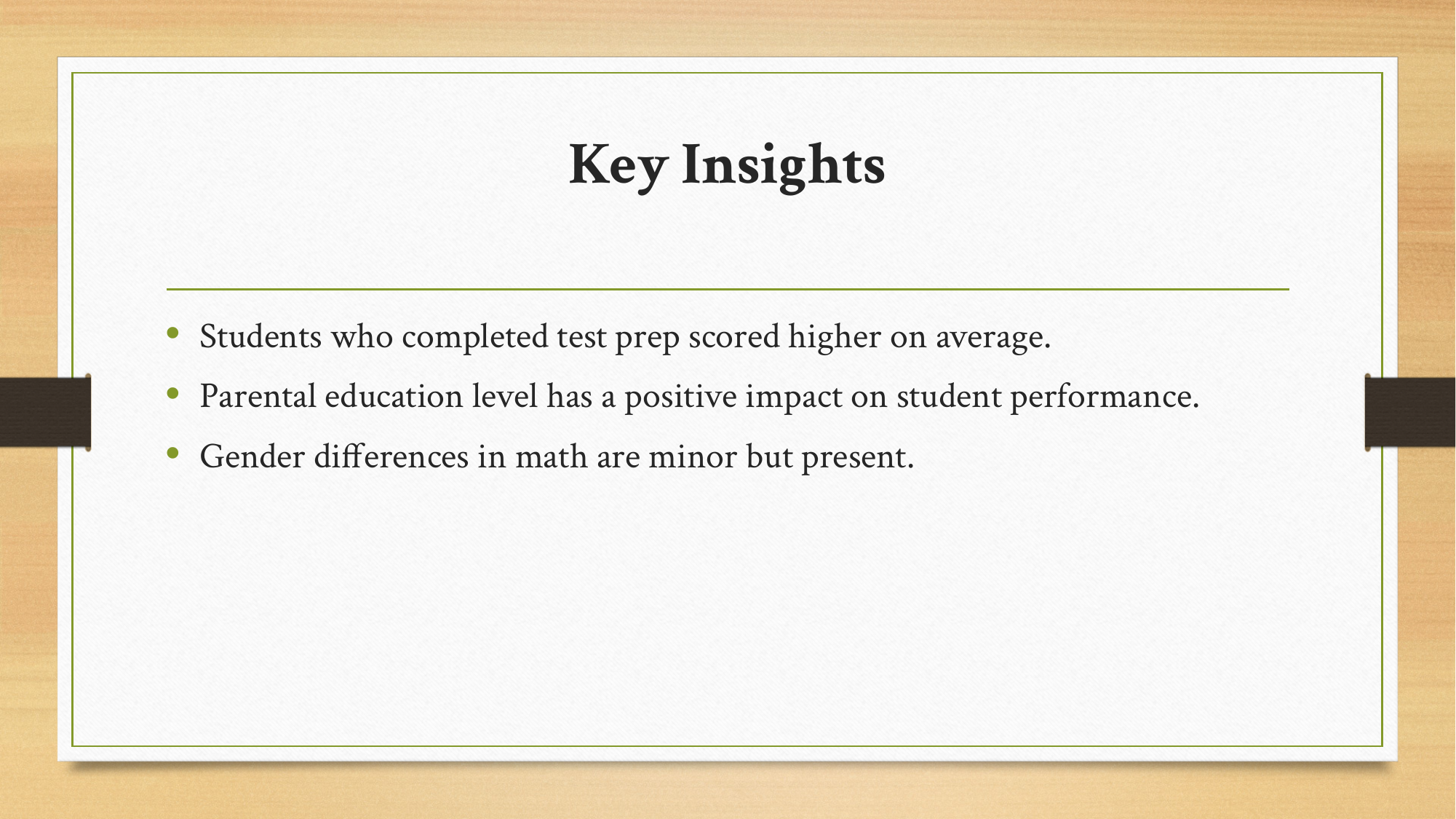

# Key Insights
Students who completed test prep scored higher on average.
Parental education level has a positive impact on student performance.
Gender differences in math are minor but present.